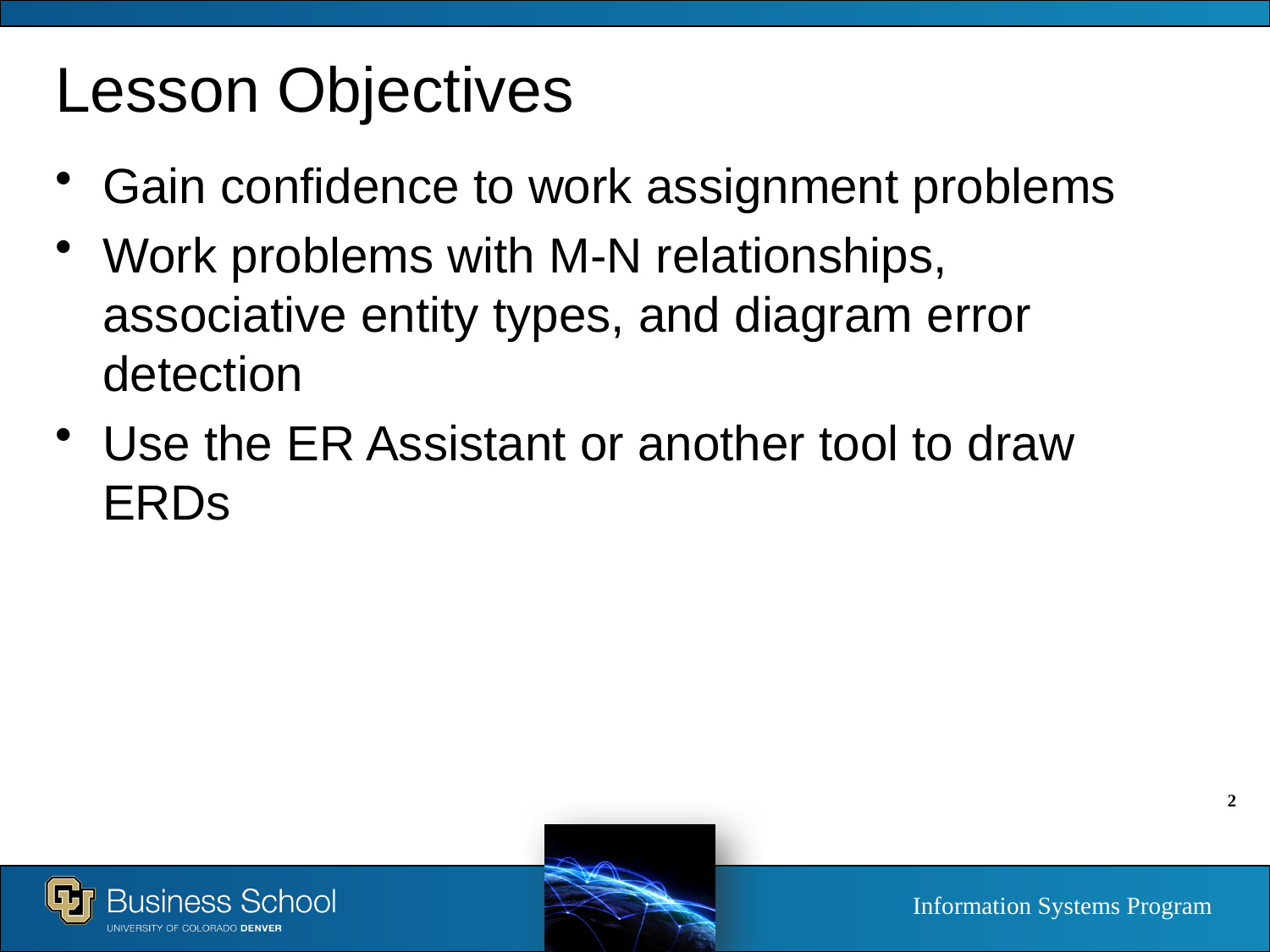

# Lesson Objectives
Gain confidence to work assignment problems
Work problems with M-N relationships, associative entity types, and diagram error detection
Use the ER Assistant or another tool to draw ERDs